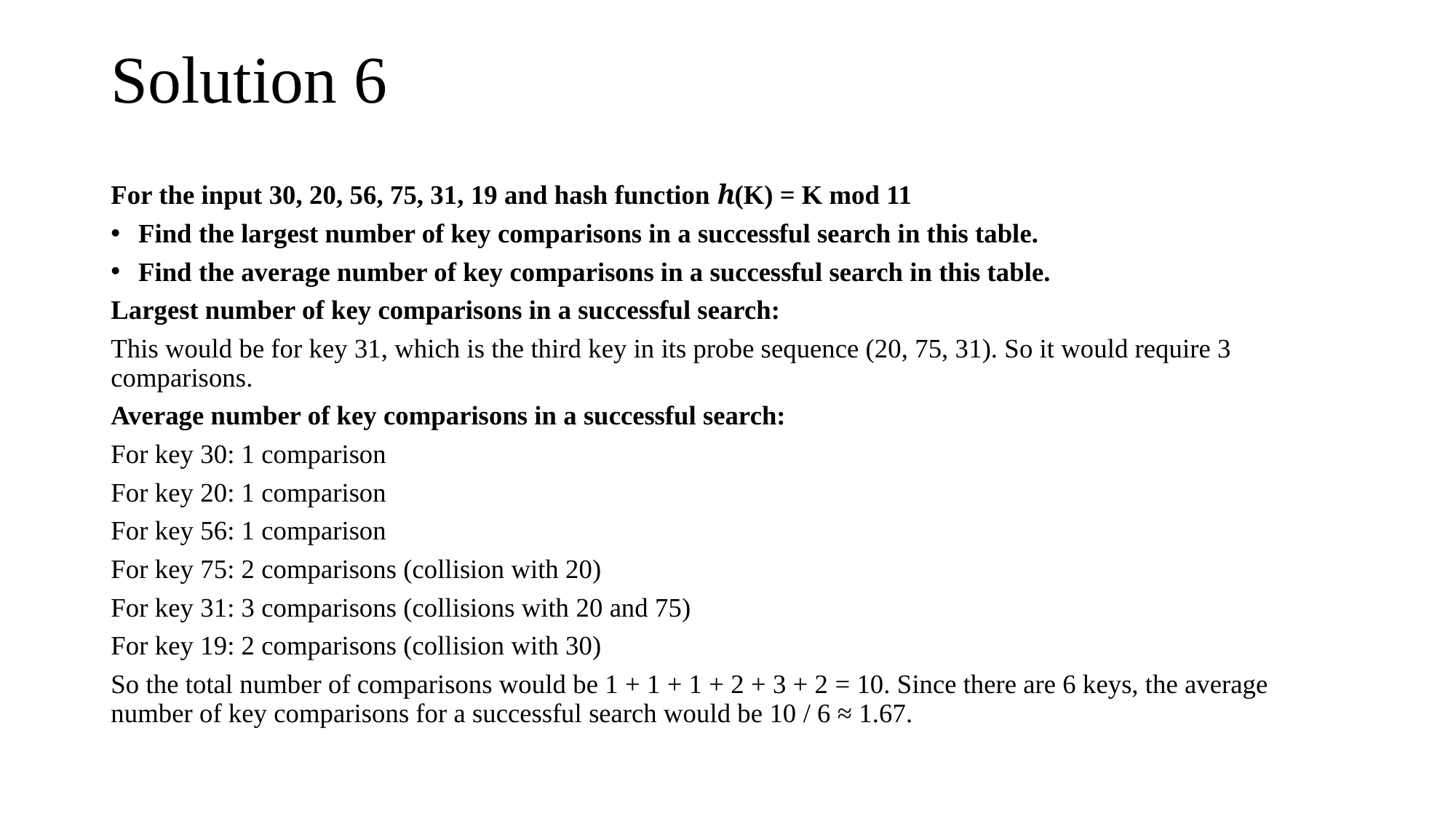

# Solution 6
For the input 30, 20, 56, 75, 31, 19 and hash function ℎ(K) = K mod 11
Find the largest number of key comparisons in a successful search in this table.
Find the average number of key comparisons in a successful search in this table.
Largest number of key comparisons in a successful search:
This would be for key 31, which is the third key in its probe sequence (20, 75, 31). So it would require 3 comparisons.
Average number of key comparisons in a successful search:
For key 30: 1 comparison
For key 20: 1 comparison
For key 56: 1 comparison
For key 75: 2 comparisons (collision with 20)
For key 31: 3 comparisons (collisions with 20 and 75)
For key 19: 2 comparisons (collision with 30)
So the total number of comparisons would be 1 + 1 + 1 + 2 + 3 + 2 = 10. Since there are 6 keys, the average number of key comparisons for a successful search would be 10 / 6 ≈ 1.67.